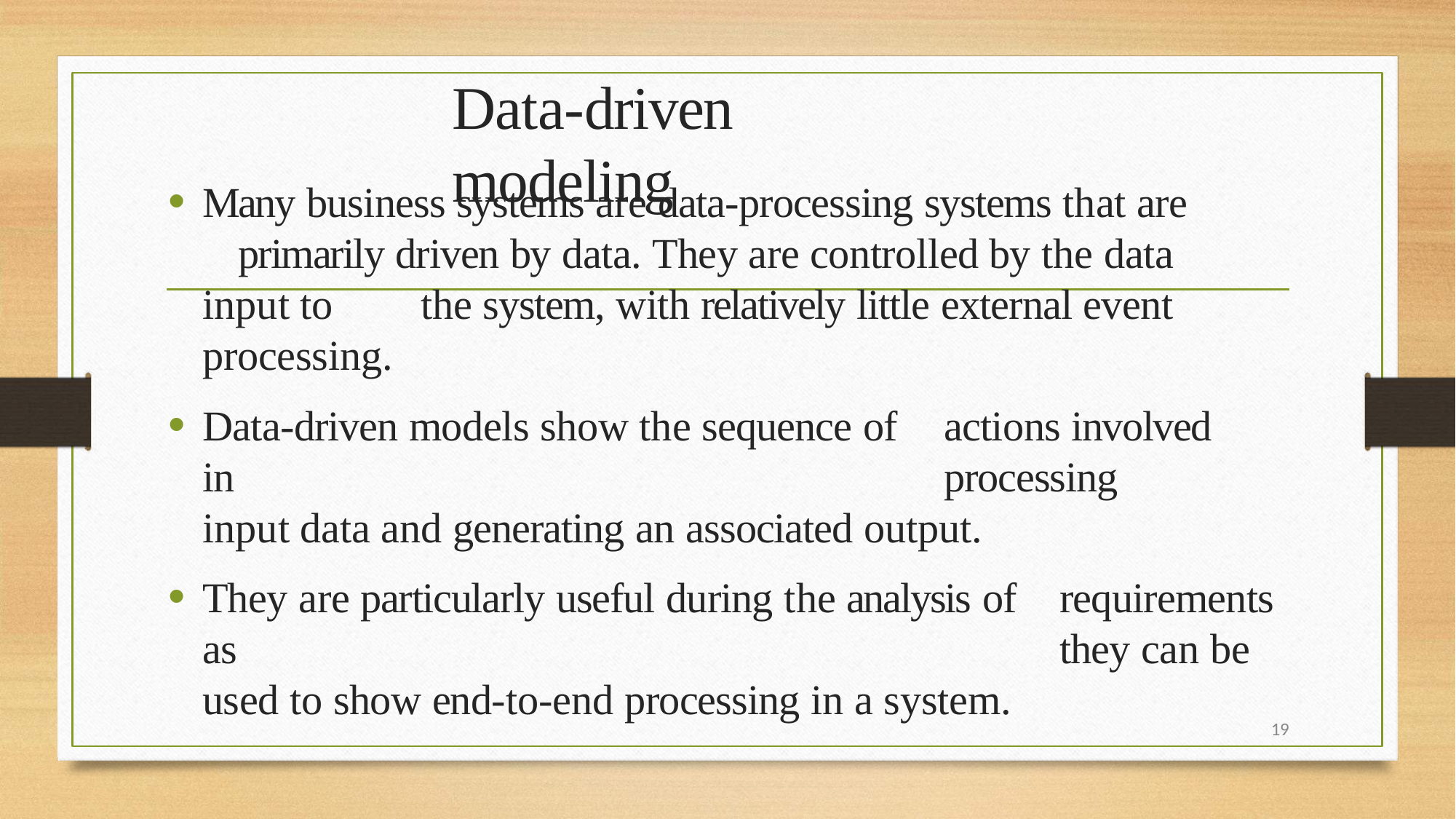

# Data-driven modeling
Many business systems are data-processing systems that are 	primarily driven by data. They are controlled by the data input to 	the system, with relatively little external event processing.
Data-driven models show the sequence of	actions involved in 	processing input data and generating an associated output.
They are particularly useful during the analysis of	requirements as 	they can be used to show end-to-end processing in a system.

19